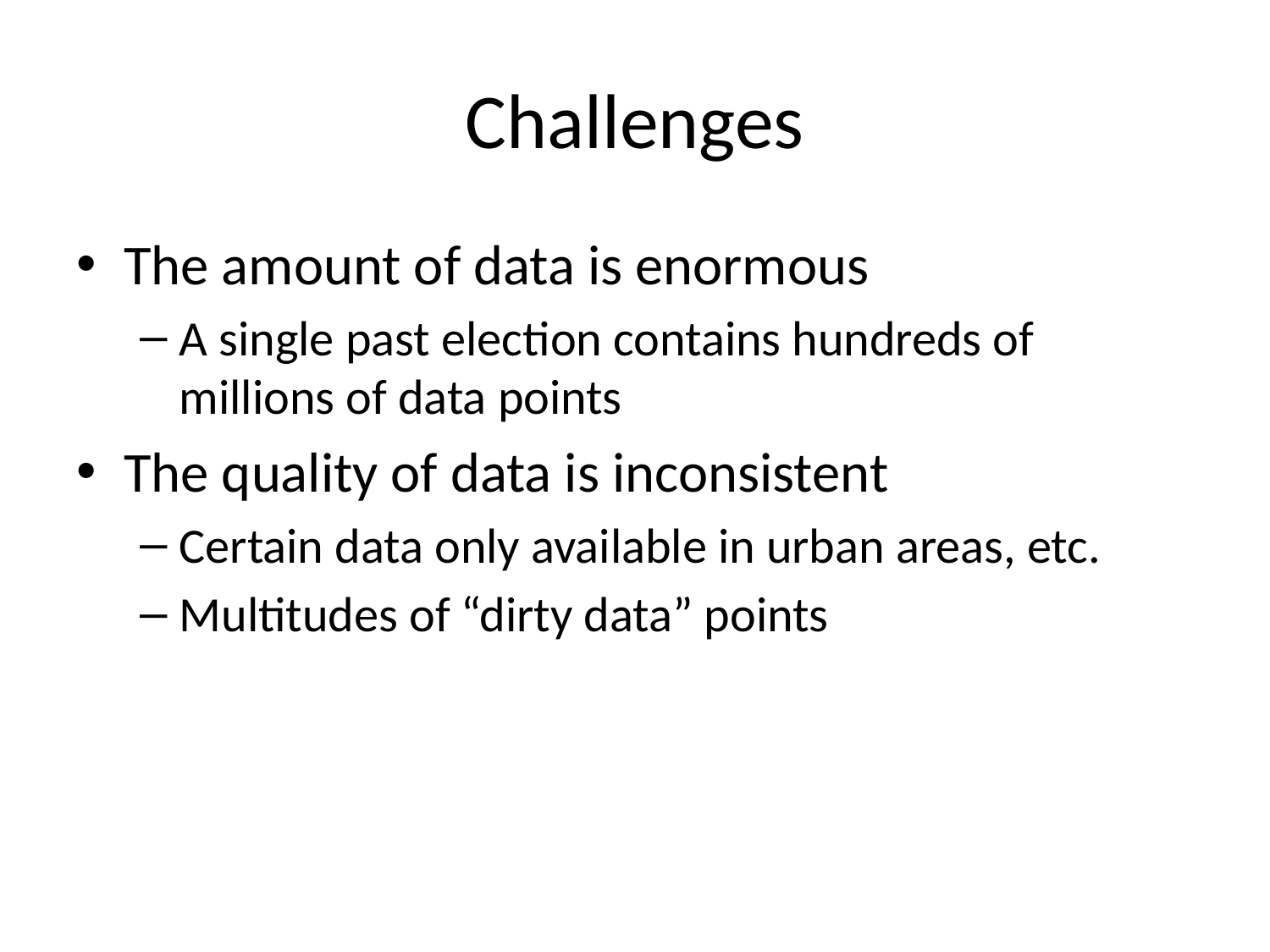

# Challenges
The amount of data is enormous
A single past election contains hundreds of millions of data points
The quality of data is inconsistent
Certain data only available in urban areas, etc.
Multitudes of “dirty data” points